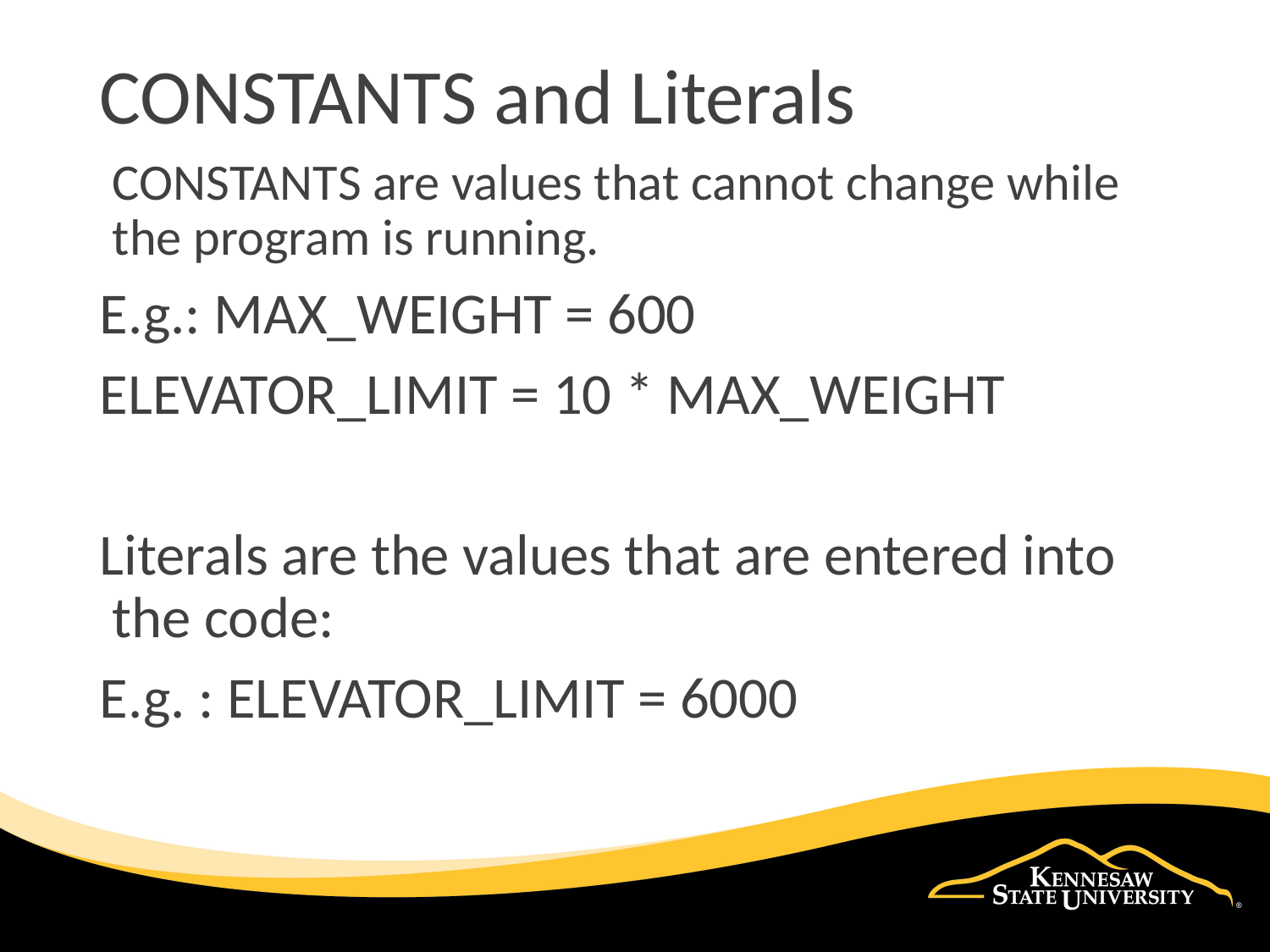

# CONSTANTS and Literals
CONSTANTS are values that cannot change while the program is running.
E.g.: MAX_WEIGHT = 600
ELEVATOR_LIMIT = 10 * MAX_WEIGHT

Literals are the values that are entered into the code:
E.g. : ELEVATOR_LIMIT = 6000